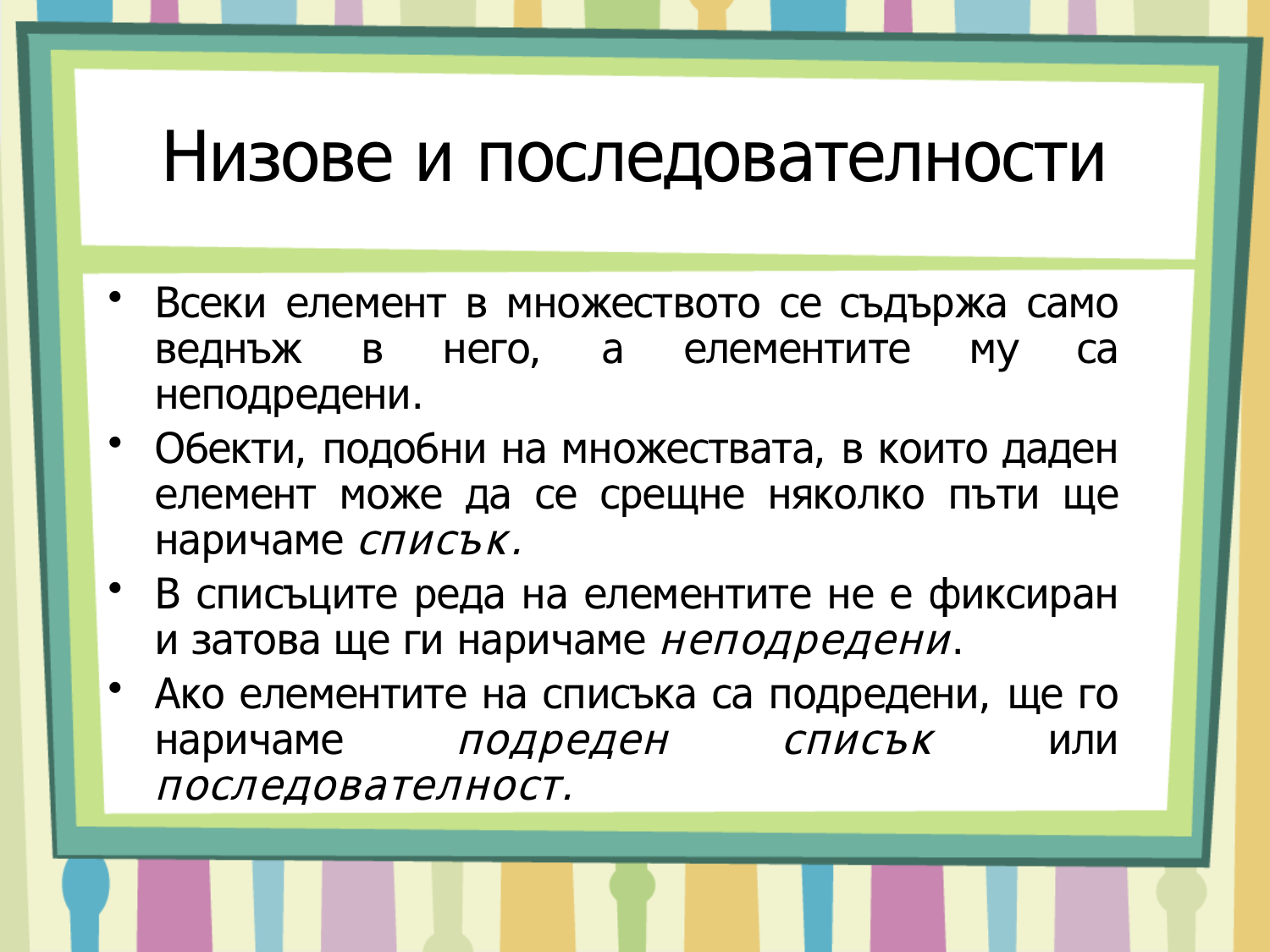

Низове и последователности
Всеки елемент в множеството се съдържа само веднъж в него, а елементите му са неподредени.
Обекти, подобни на множествата, в които даден елемент може да се срещне няколко пъти ще наричаме списък.
В списъците реда на елементите не е фиксиран и затова ще ги наричаме неподредени.
Ако елементите на списъка са подредени, ще го наричаме подреден списък или последователност.